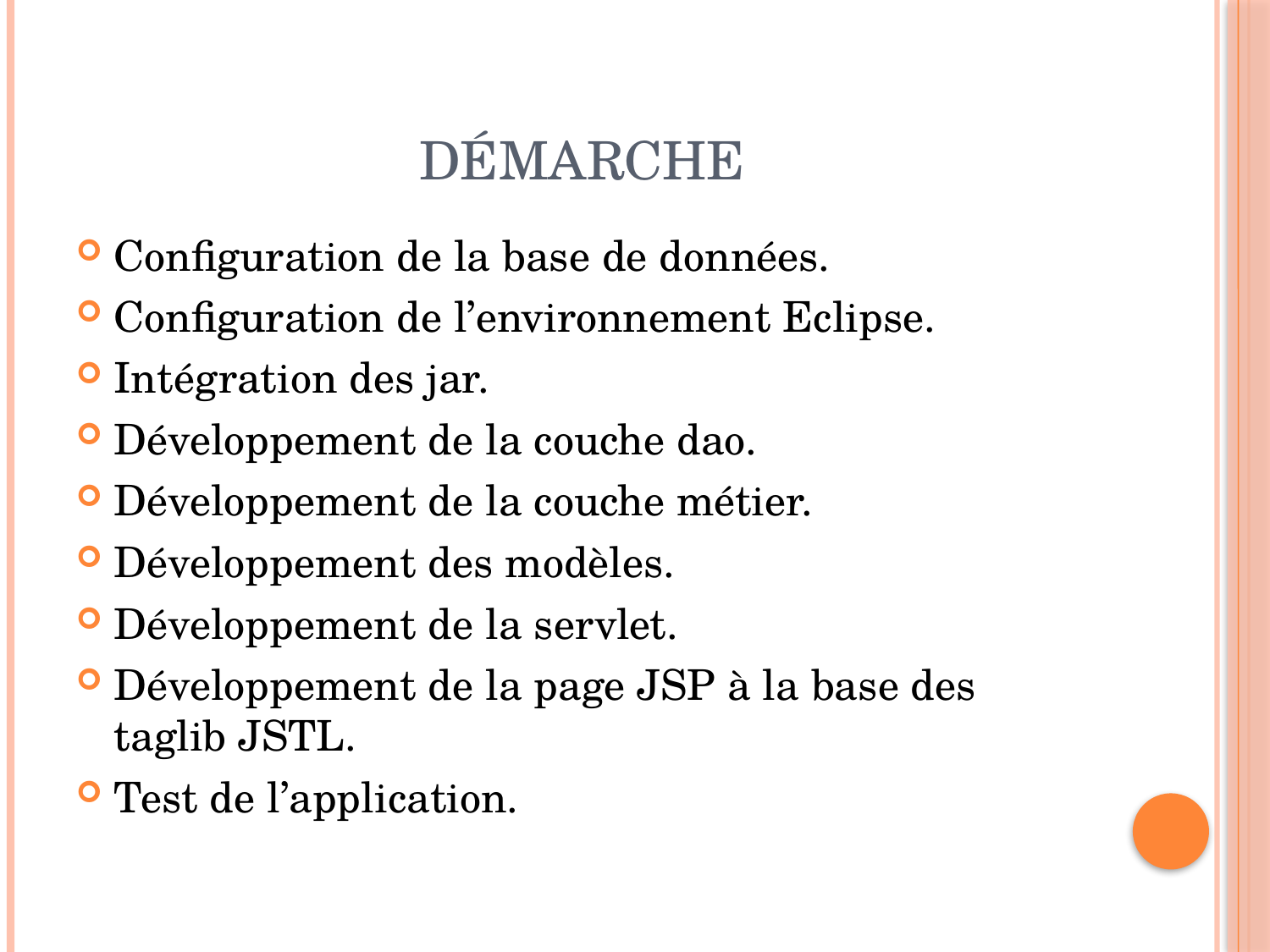

# Démarche
Configuration de la base de données.
Configuration de l’environnement Eclipse.
Intégration des jar.
Développement de la couche dao.
Développement de la couche métier.
Développement des modèles.
Développement de la servlet.
Développement de la page JSP à la base des taglib JSTL.
Test de l’application.